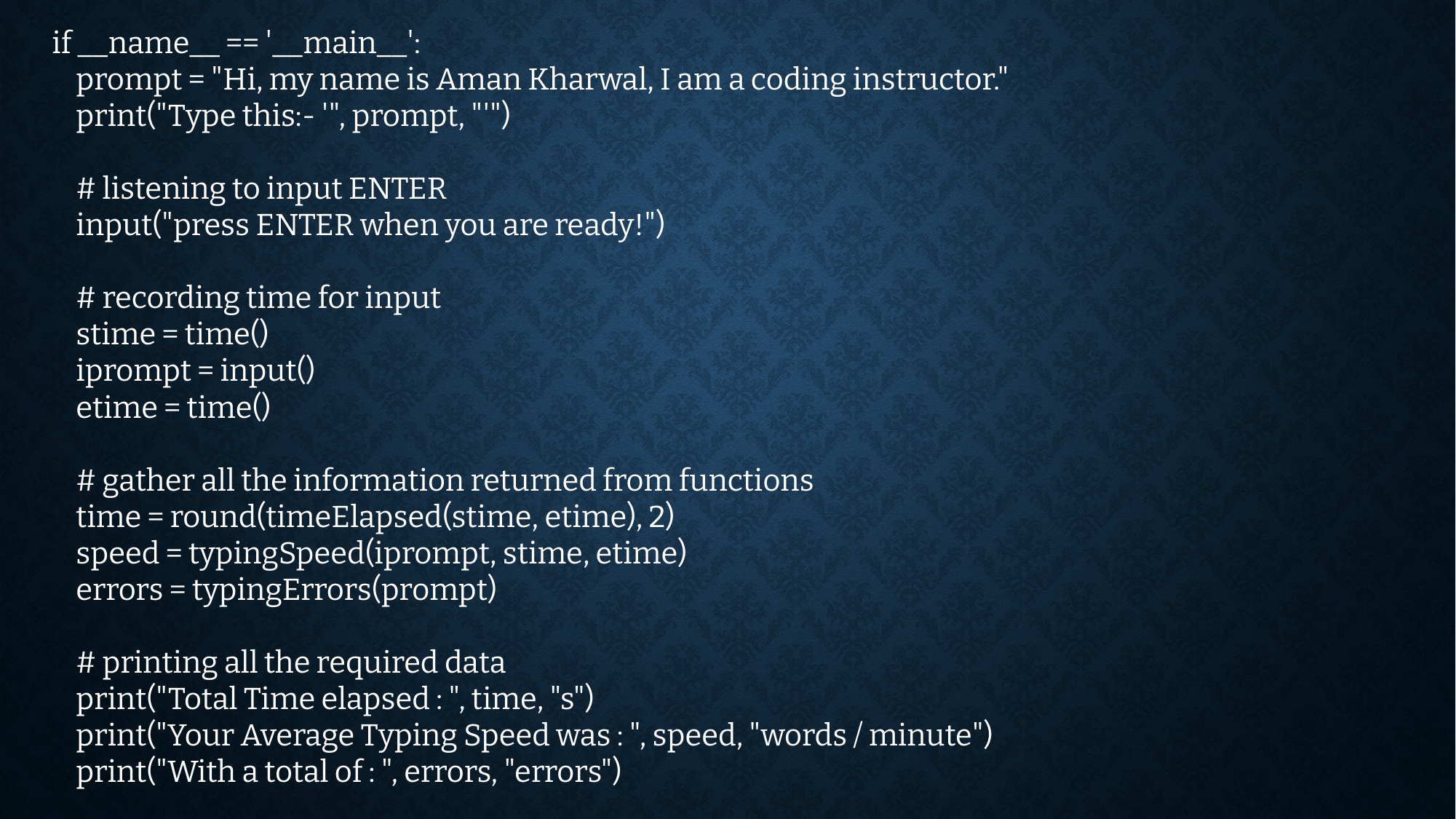

if __name__ == '__main__':
    prompt = "Hi, my name is Aman Kharwal, I am a coding instructor."
    print("Type this:- '", prompt, "'")
    # listening to input ENTER
    input("press ENTER when you are ready!")
    # recording time for input
    stime = time()
    iprompt = input()
    etime = time()
    # gather all the information returned from functions
    time = round(timeElapsed(stime, etime), 2)
    speed = typingSpeed(iprompt, stime, etime)
    errors = typingErrors(prompt)
    # printing all the required data
    print("Total Time elapsed : ", time, "s")
    print("Your Average Typing Speed was : ", speed, "words / minute")
    print("With a total of : ", errors, "errors")